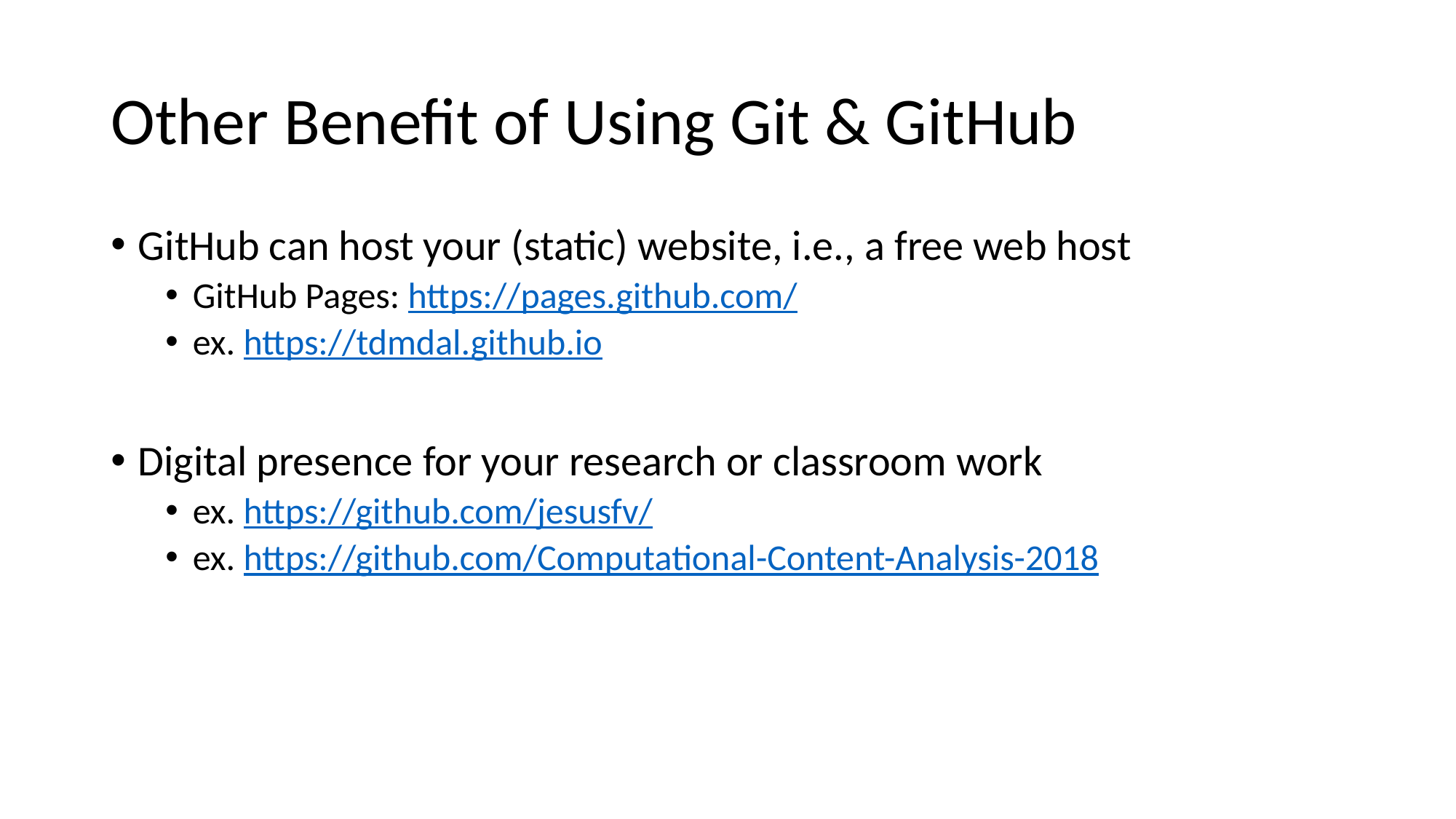

# Other Benefit of Using Git & GitHub
GitHub can host your (static) website, i.e., a free web host
GitHub Pages: https://pages.github.com/
ex. https://tdmdal.github.io

Digital presence for your research or classroom work
ex. https://github.com/jesusfv/
ex. https://github.com/Computational-Content-Analysis-2018